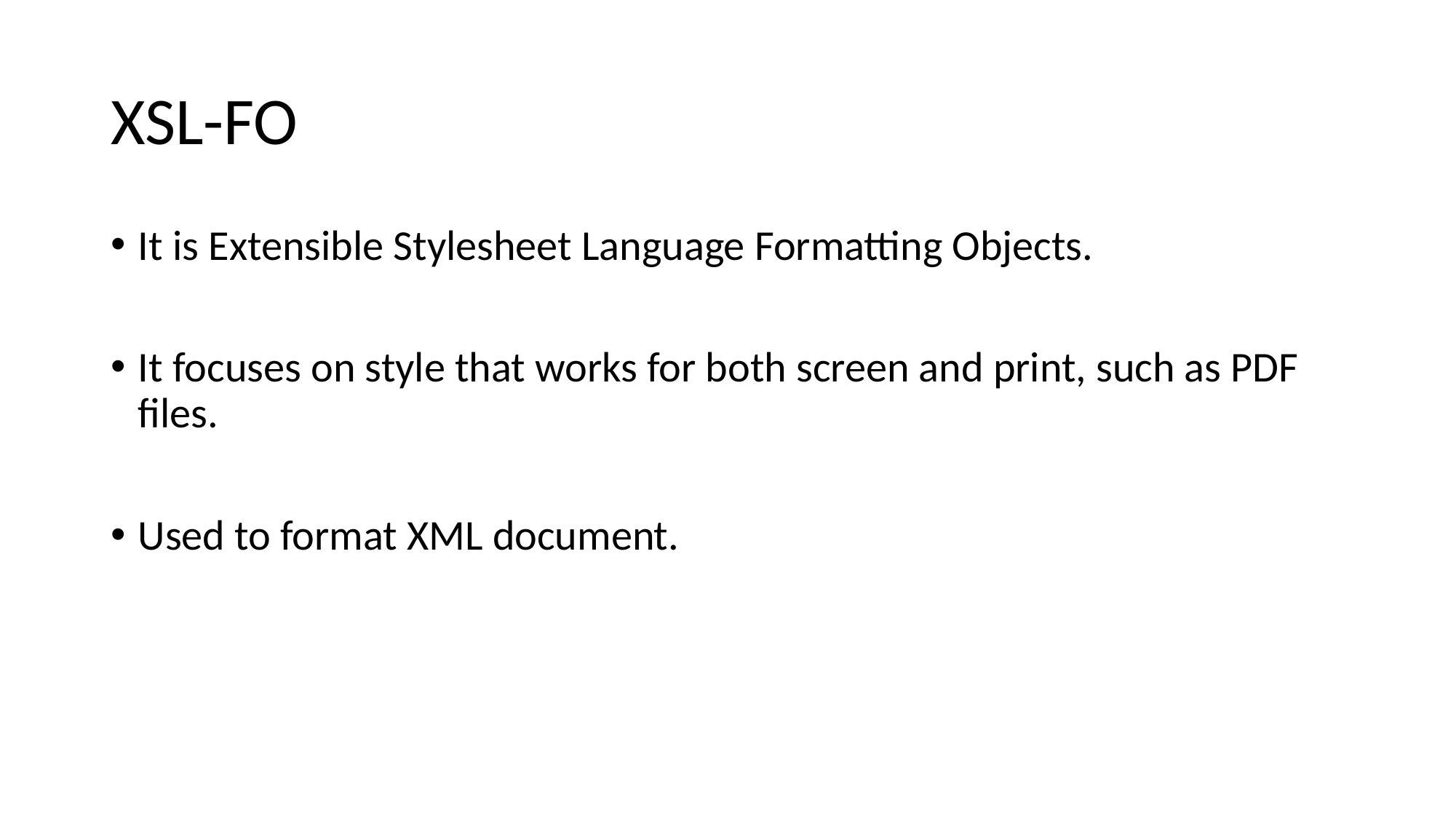

# XSL-FO
It is Extensible Stylesheet Language Formatting Objects.

It focuses on style that works for both screen and print, such as PDF files.

Used to format XML document.